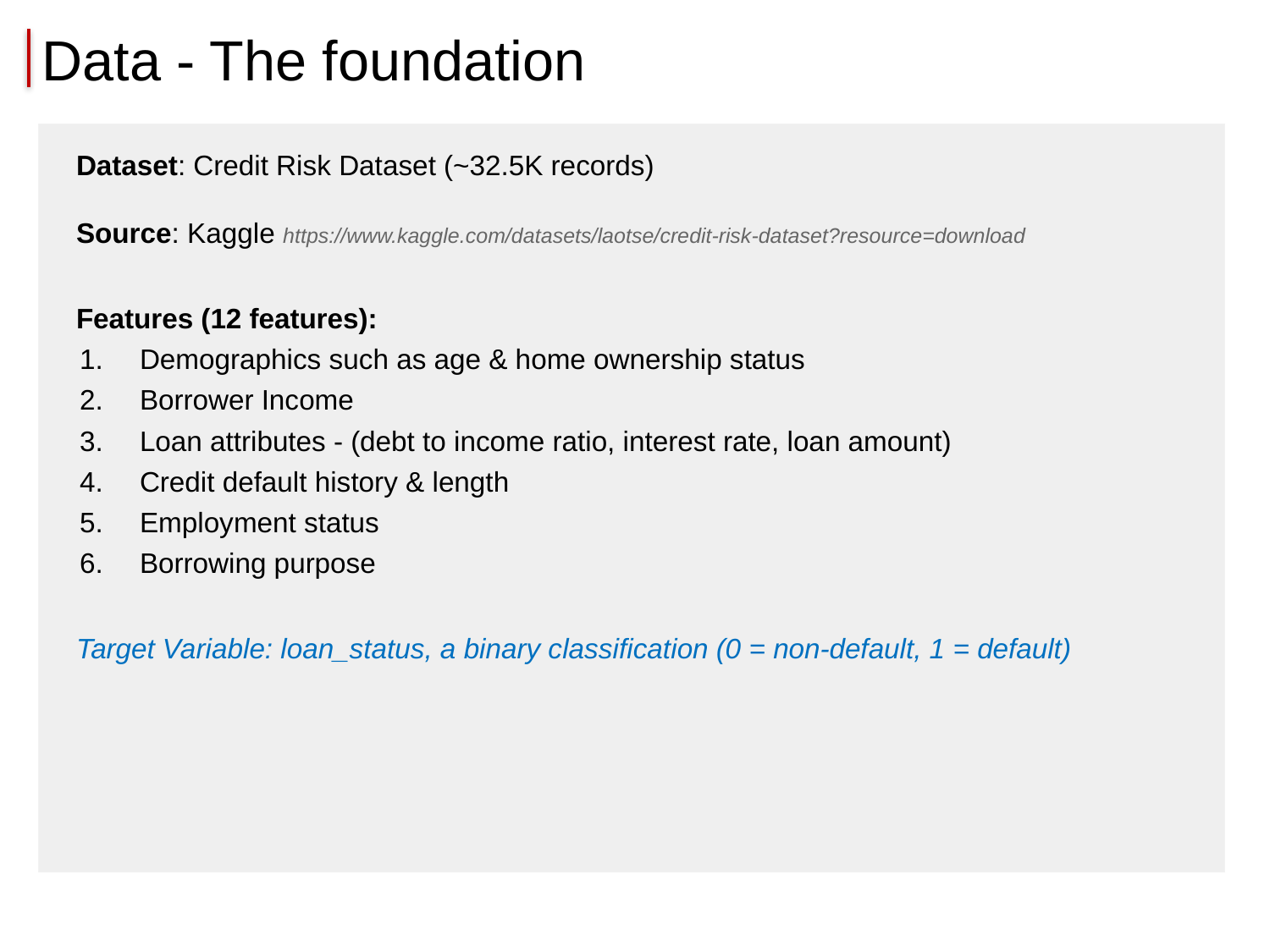

# Data - The foundation

Dataset: Credit Risk Dataset (~32.5K records)

Source: Kaggle https://www.kaggle.com/datasets/laotse/credit-risk-dataset?resource=download

Features (12 features):
Demographics such as age & home ownership status
Borrower Income
Loan attributes - (debt to income ratio, interest rate, loan amount)
Credit default history & length
Employment status
Borrowing purpose

Target Variable: loan_status, a binary classification (0 = non-default, 1 = default)